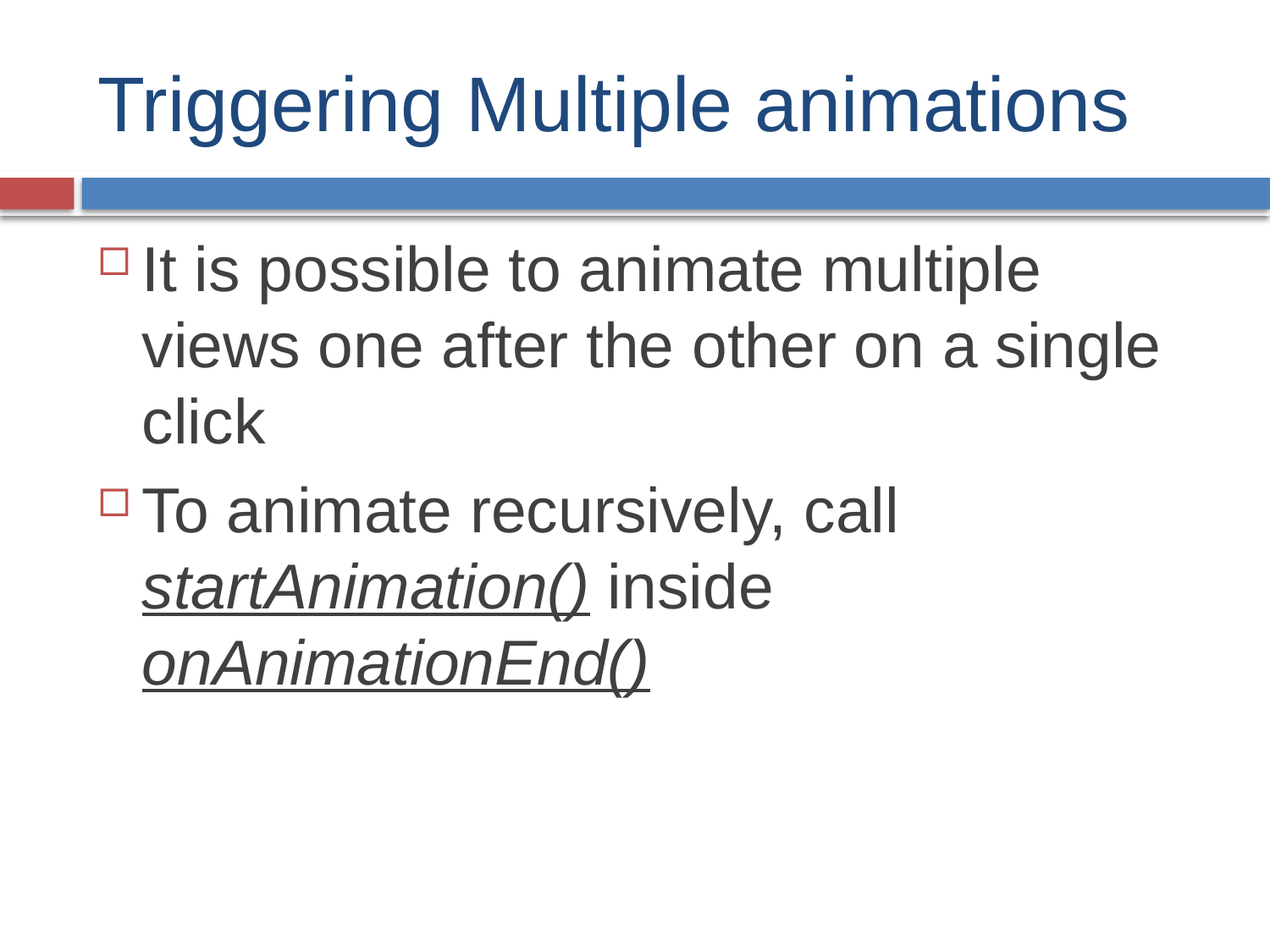

# Triggering Multiple animations
It is possible to animate multiple views one after the other on a single click
To animate recursively, call startAnimation() inside onAnimationEnd()